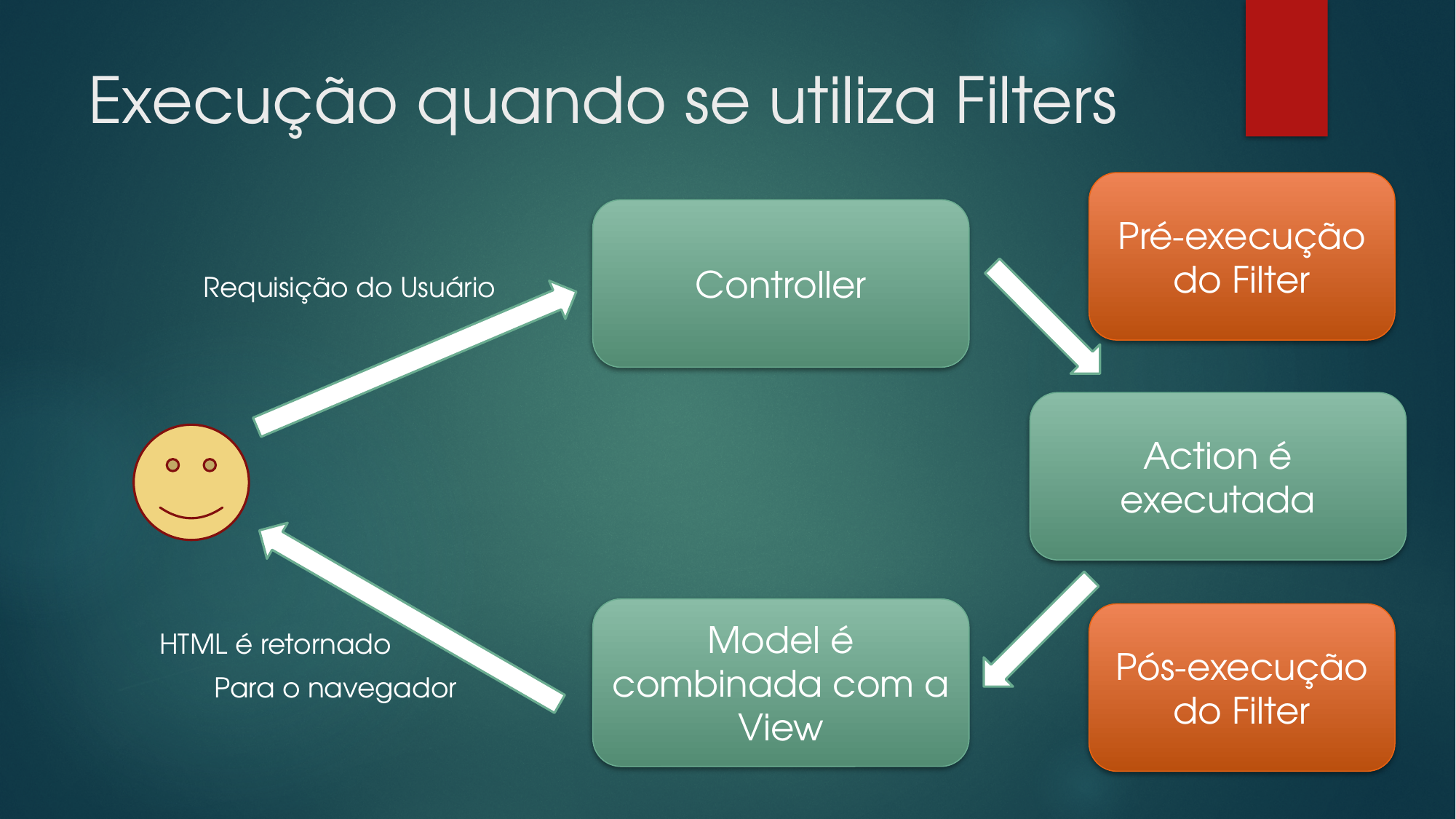

# Execução quando se utiliza Filters
Pré-execução do Filter
Controller
Requisição do Usuário

Action é executada

Model é combinada com a View
Pós-execução do Filter

HTML é retornado
Para o navegador